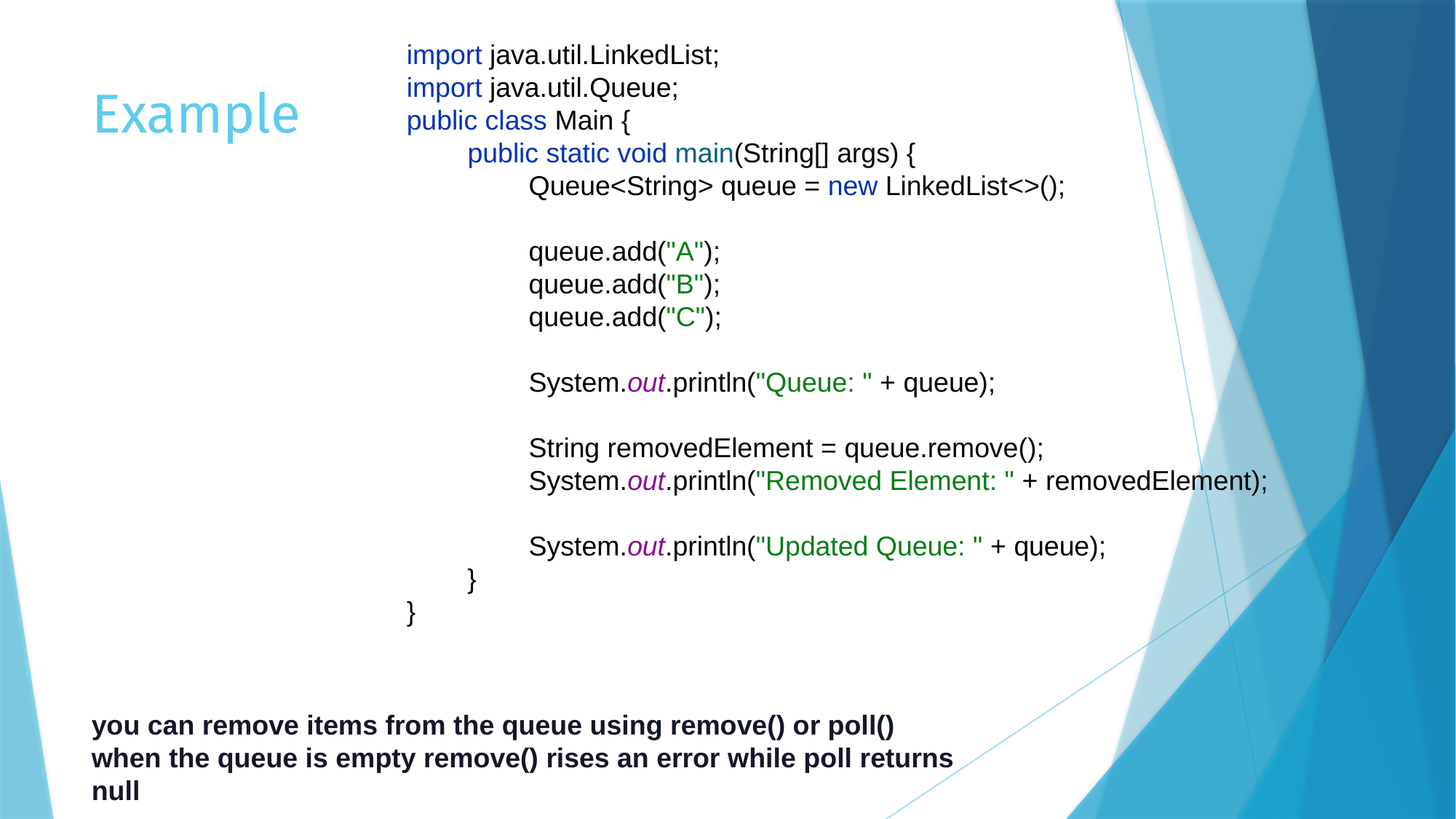

import java.util.LinkedList;
import java.util.Queue;
public class Main {
        public static void main(String[] args) {
                Queue<String> queue = new LinkedList<>();
                queue.add("A");
                queue.add("B");
                queue.add("C");
                System.out.println("Queue: " + queue);
                String removedElement = queue.remove();
                System.out.println("Removed Element: " + removedElement);
                System.out.println("Updated Queue: " + queue);
        }
}
# Example
you can remove items from the queue using remove() or poll()
when the queue is empty remove() rises an error while poll returns null